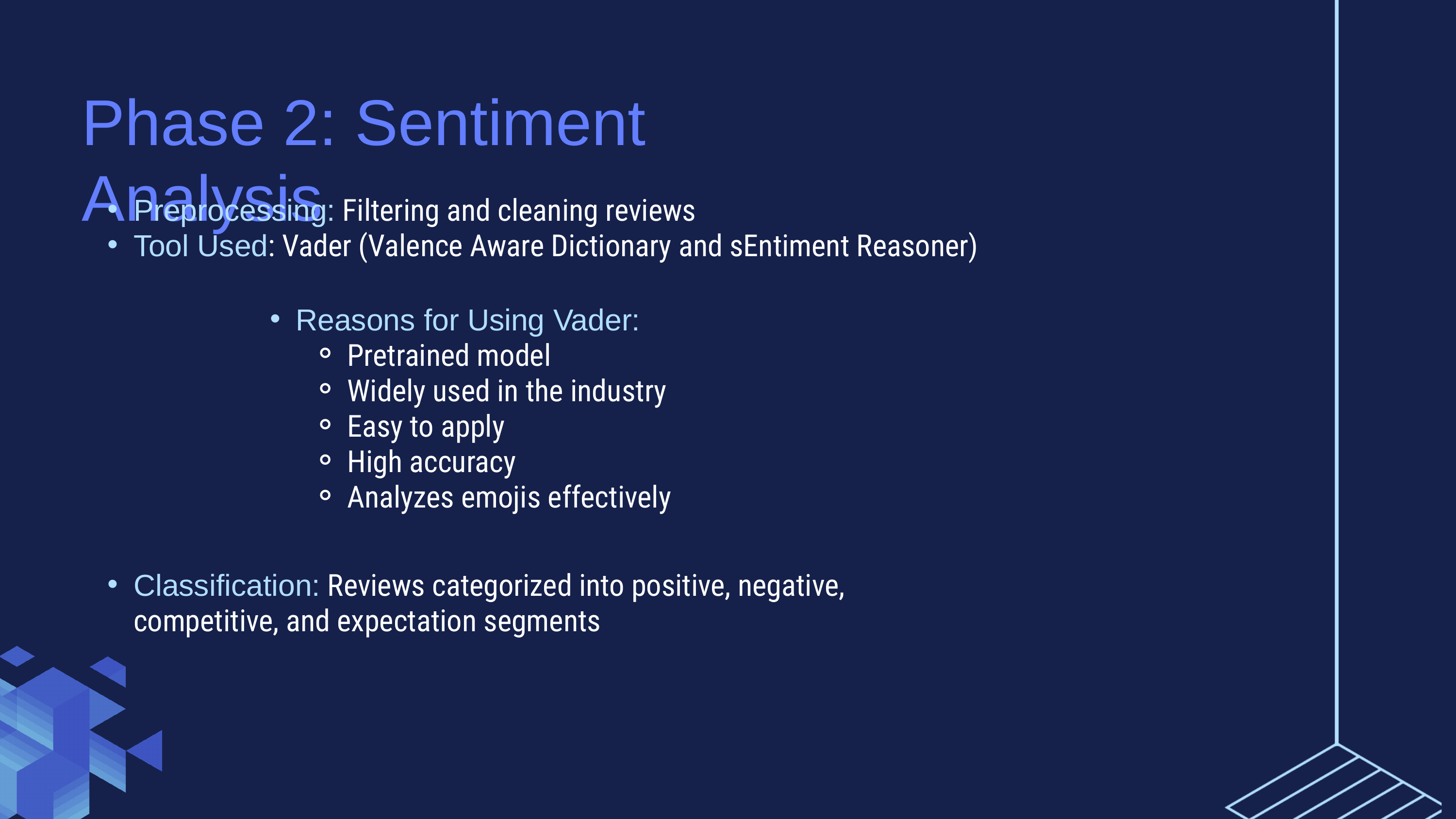

Phase 2: Sentiment Analysis
Preprocessing: Filtering and cleaning reviews
Tool Used: Vader (Valence Aware Dictionary and sEntiment Reasoner)

Reasons for Using Vader:
Pretrained model
Widely used in the industry
Easy to apply
High accuracy
Analyzes emojis effectively

Classification: Reviews categorized into positive, negative, competitive, and expectation segments